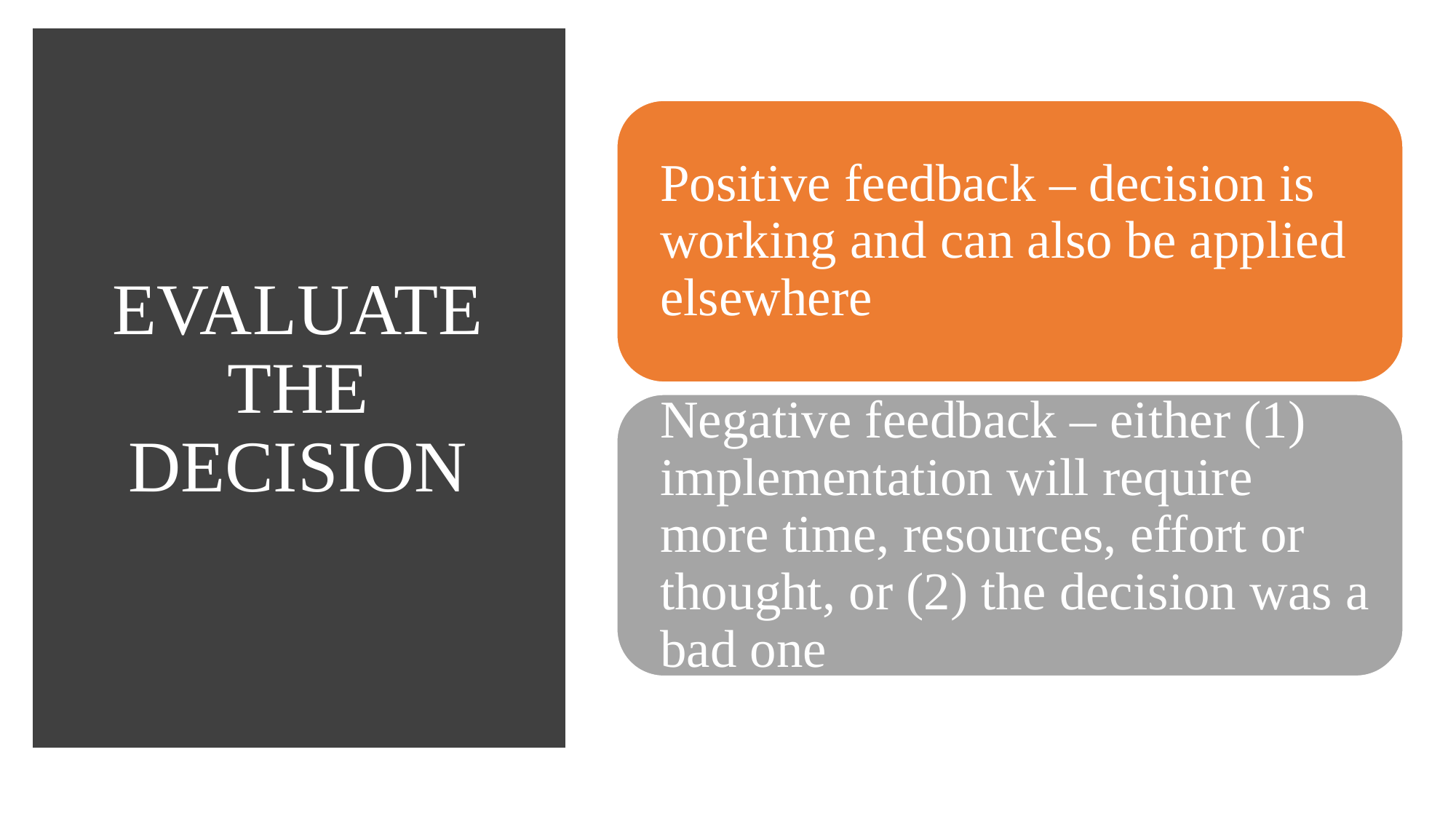

Positive feedback – decision is working and can also be applied elsewhere
Negative feedback – either (1) implementation will require more time, resources, effort or thought, or (2) the decision was a bad one
# EVALUATE THE DECISION